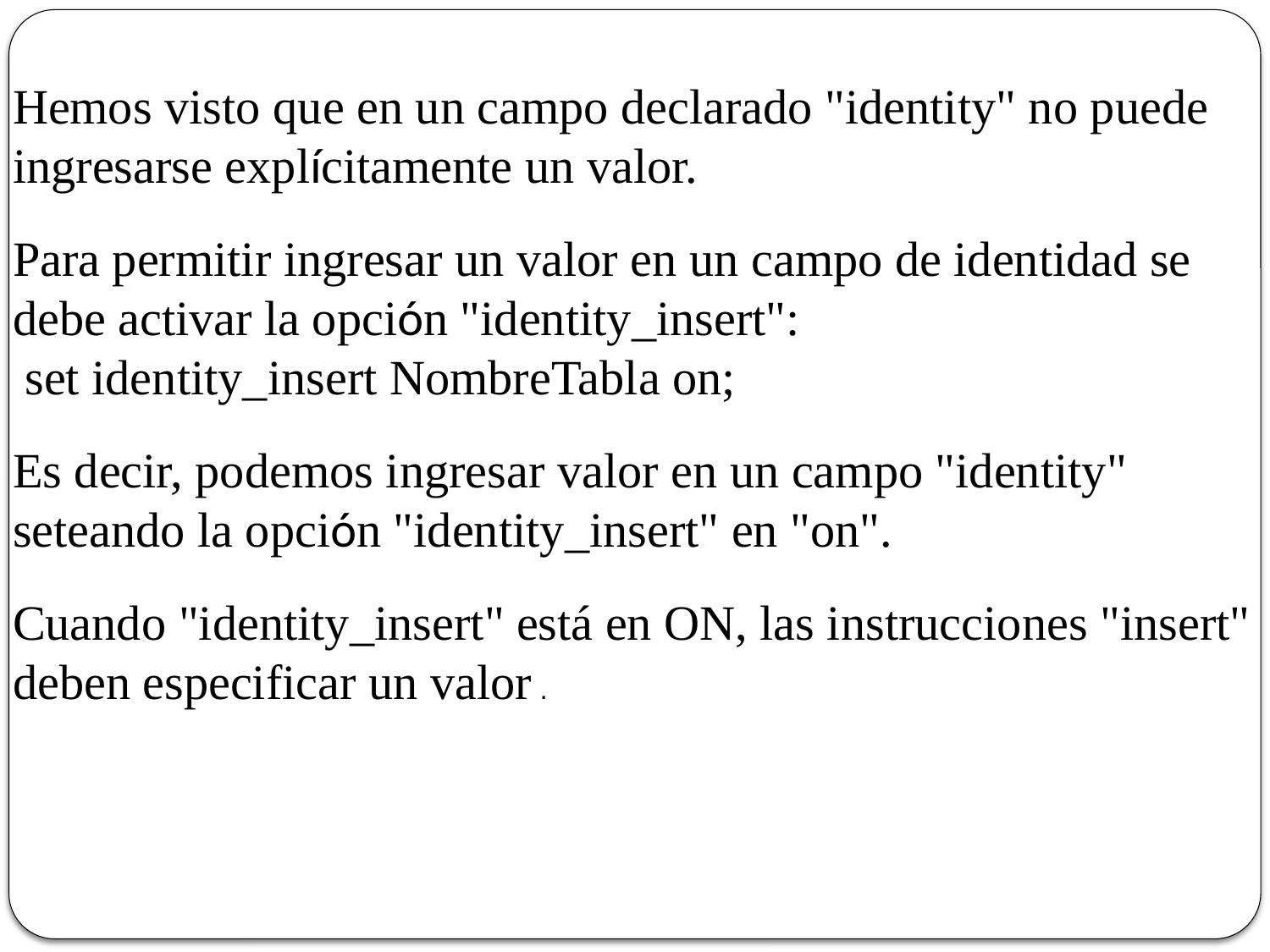

Hemos visto que en un campo declarado "identity" no puede ingresarse explícitamente un valor.

Para permitir ingresar un valor en un campo de identidad se debe activar la opción "identity_insert":
 set identity_insert NombreTabla on;

Es decir, podemos ingresar valor en un campo "identity" seteando la opción "identity_insert" en "on".

Cuando "identity_insert" está en ON, las instrucciones "insert" deben especificar un valor .